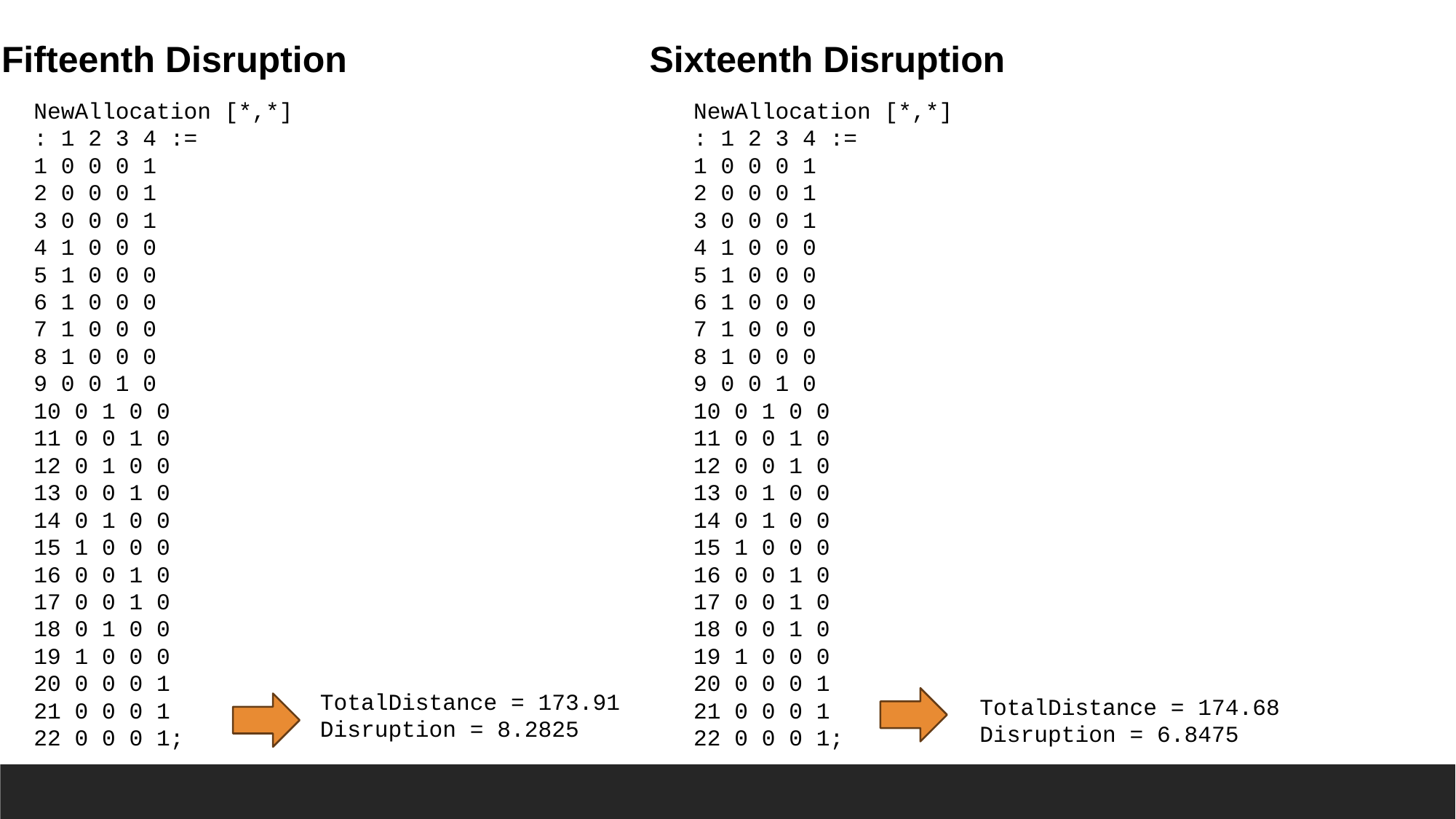

Fifteenth Disruption
Sixteenth Disruption
NewAllocation [*,*]
: 1 2 3 4 :=
1 0 0 0 1
2 0 0 0 1
3 0 0 0 1
4 1 0 0 0
5 1 0 0 0
6 1 0 0 0
7 1 0 0 0
8 1 0 0 0
9 0 0 1 0
10 0 1 0 0
11 0 0 1 0
12 0 0 1 0
13 0 1 0 0
14 0 1 0 0
15 1 0 0 0
16 0 0 1 0
17 0 0 1 0
18 0 0 1 0
19 1 0 0 0
20 0 0 0 1
21 0 0 0 1
22 0 0 0 1;
NewAllocation [*,*]
: 1 2 3 4 :=
1 0 0 0 1
2 0 0 0 1
3 0 0 0 1
4 1 0 0 0
5 1 0 0 0
6 1 0 0 0
7 1 0 0 0
8 1 0 0 0
9 0 0 1 0
10 0 1 0 0
11 0 0 1 0
12 0 1 0 0
13 0 0 1 0
14 0 1 0 0
15 1 0 0 0
16 0 0 1 0
17 0 0 1 0
18 0 1 0 0
19 1 0 0 0
20 0 0 0 1
21 0 0 0 1
22 0 0 0 1;
TotalDistance = 173.91
Disruption = 8.2825
TotalDistance = 174.68
Disruption = 6.8475